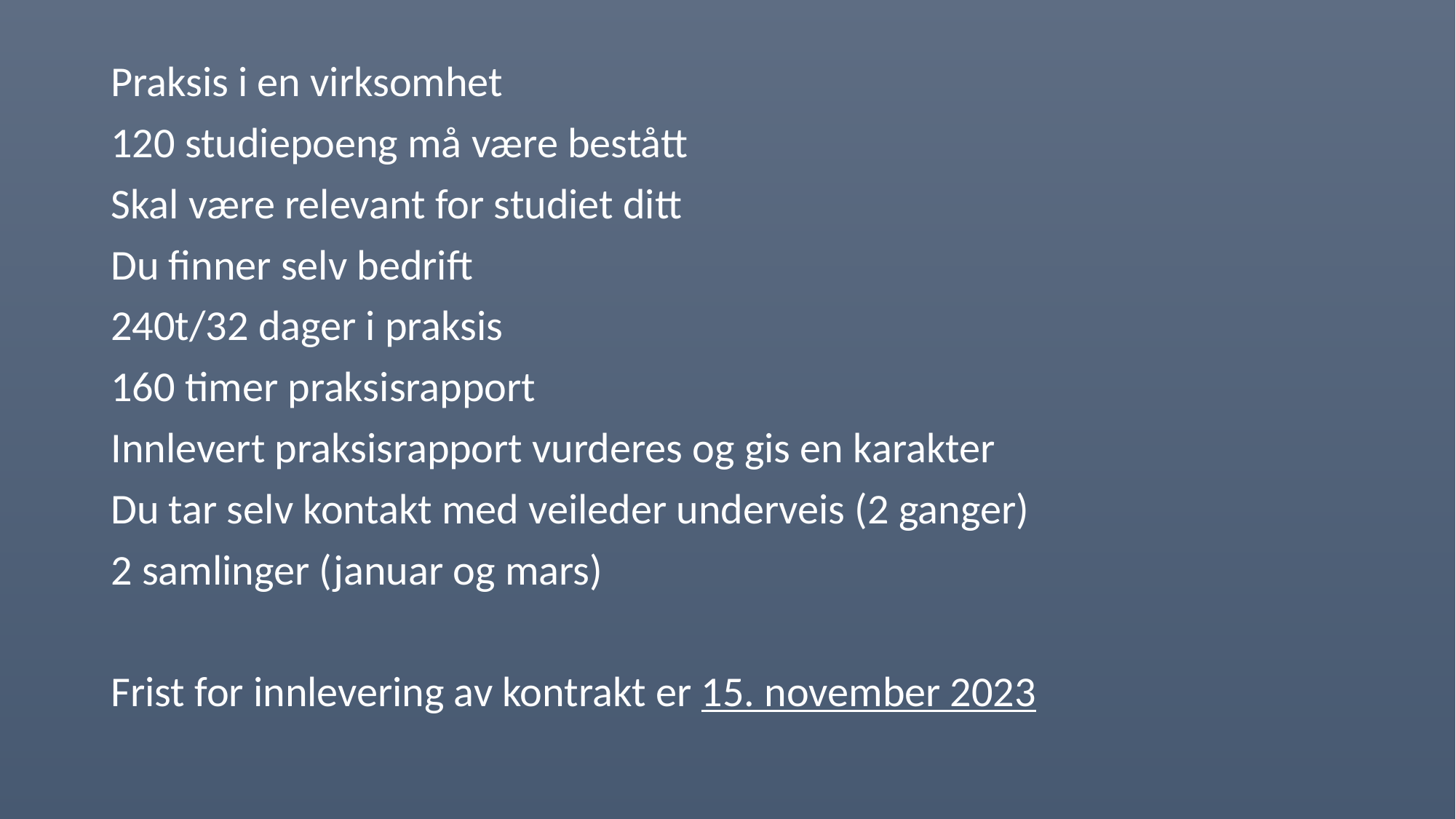

Praksis i en virksomhet
120 studiepoeng må være bestått
Skal være relevant for studiet ditt
Du finner selv bedrift
240t/32 dager i praksis
160 timer praksisrapport
Innlevert praksisrapport vurderes og gis en karakter
Du tar selv kontakt med veileder underveis (2 ganger)
2 samlinger (januar og mars)

Frist for innlevering av kontrakt er 15. november 2023